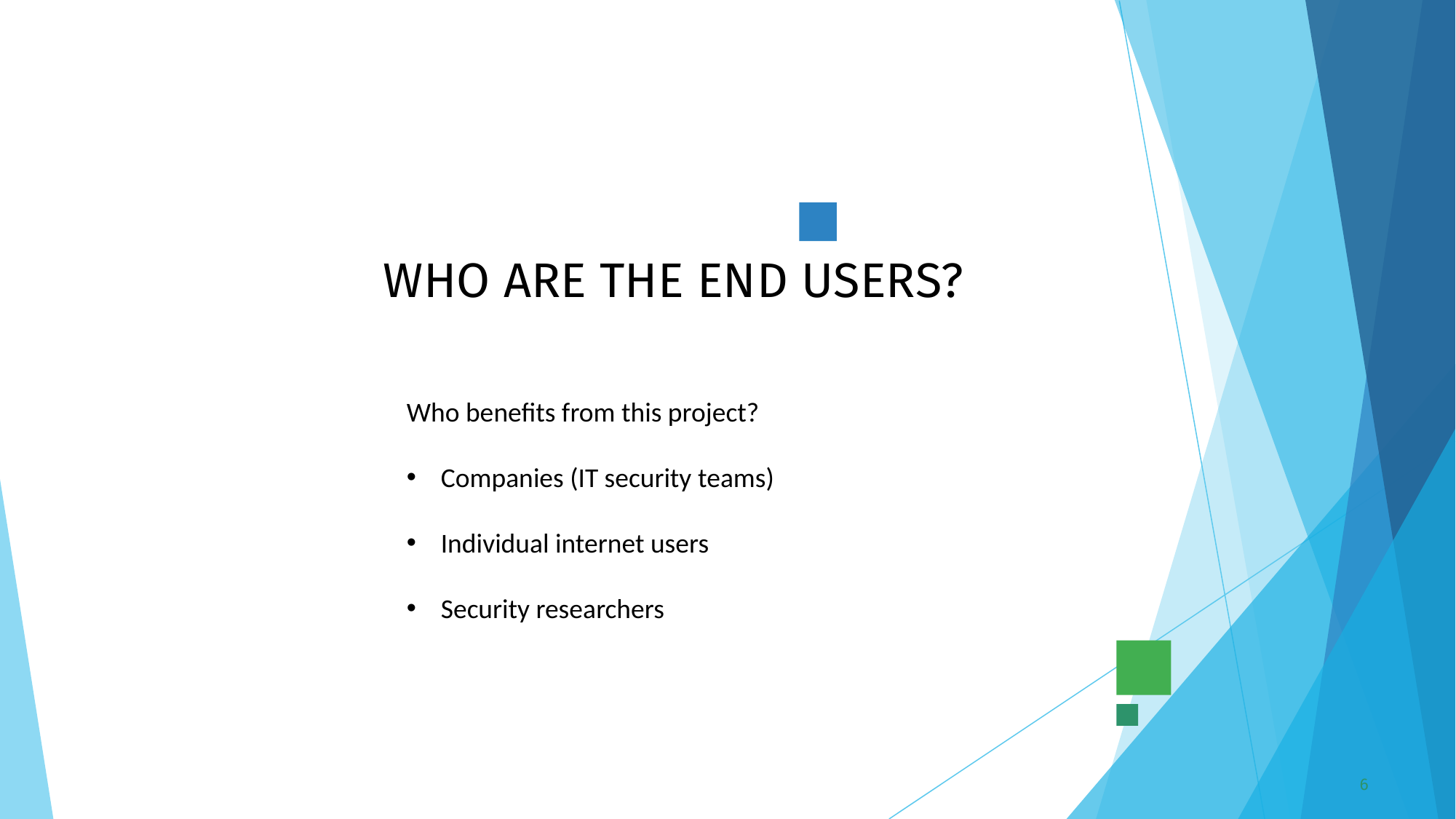

# WHO ARE THE END USERS?
Who benefits from this project?

Companies (IT security teams)

Individual internet users

Security researchers

6